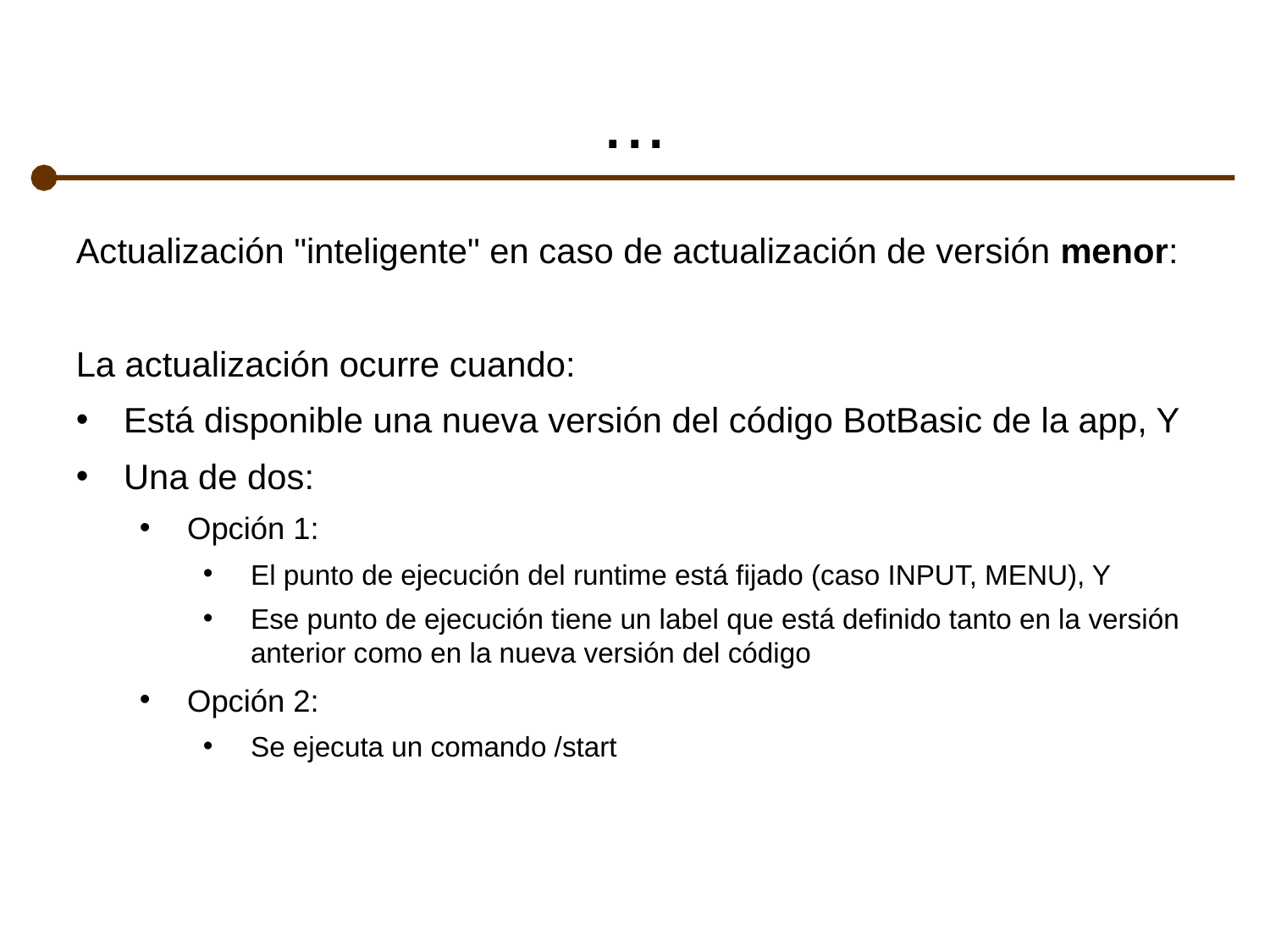

# ...

Actualización "inteligente" en caso de actualización de versión menor:

La actualización ocurre cuando:
Está disponible una nueva versión del código BotBasic de la app, Y
Una de dos:
Opción 1:
El punto de ejecución del runtime está fijado (caso INPUT, MENU), Y
Ese punto de ejecución tiene un label que está definido tanto en la versión anterior como en la nueva versión del código
Opción 2:
Se ejecuta un comando /start